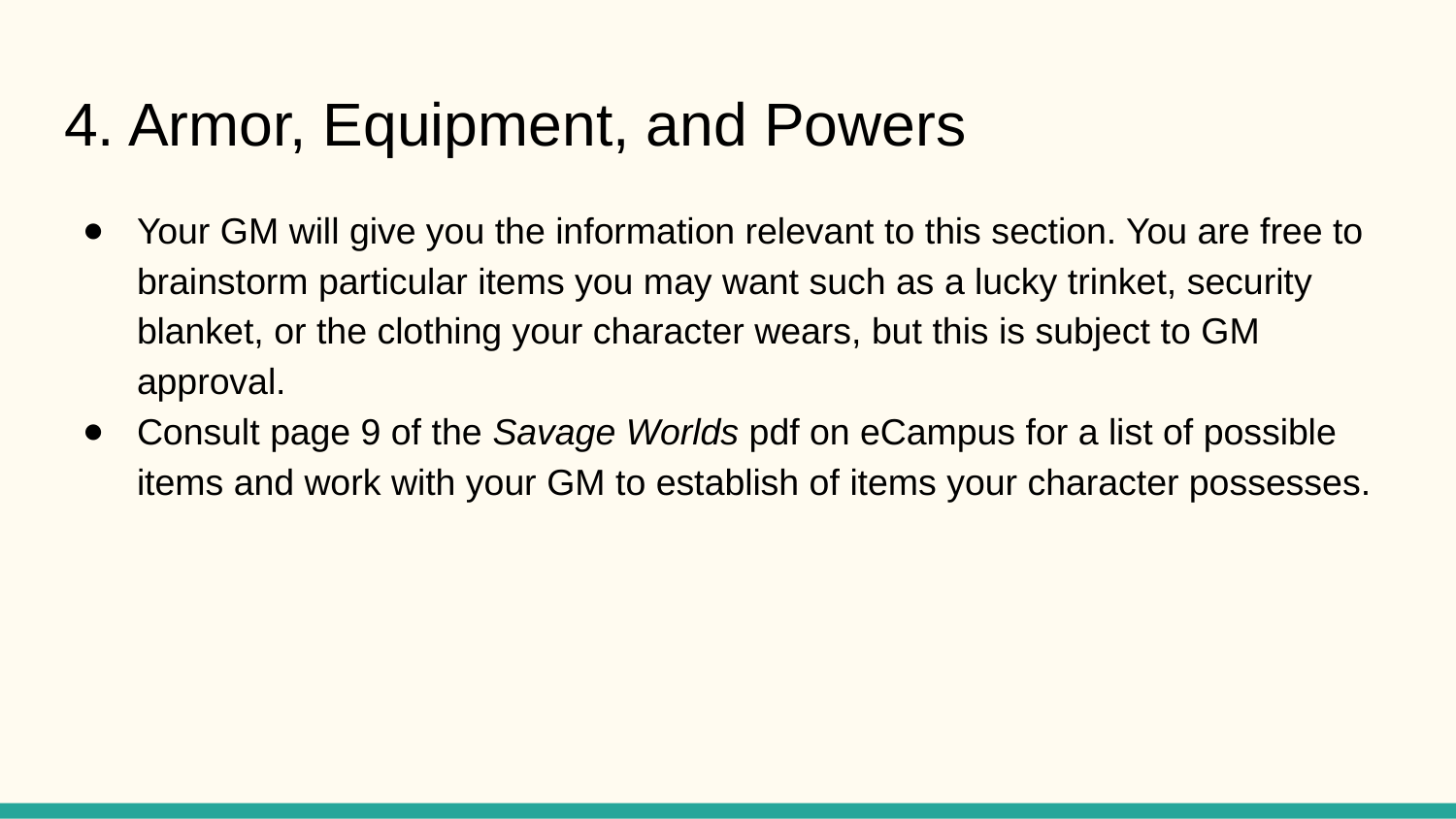

# 4. Armor, Equipment, and Powers
Your GM will give you the information relevant to this section. You are free to brainstorm particular items you may want such as a lucky trinket, security blanket, or the clothing your character wears, but this is subject to GM approval.
Consult page 9 of the Savage Worlds pdf on eCampus for a list of possible items and work with your GM to establish of items your character possesses.